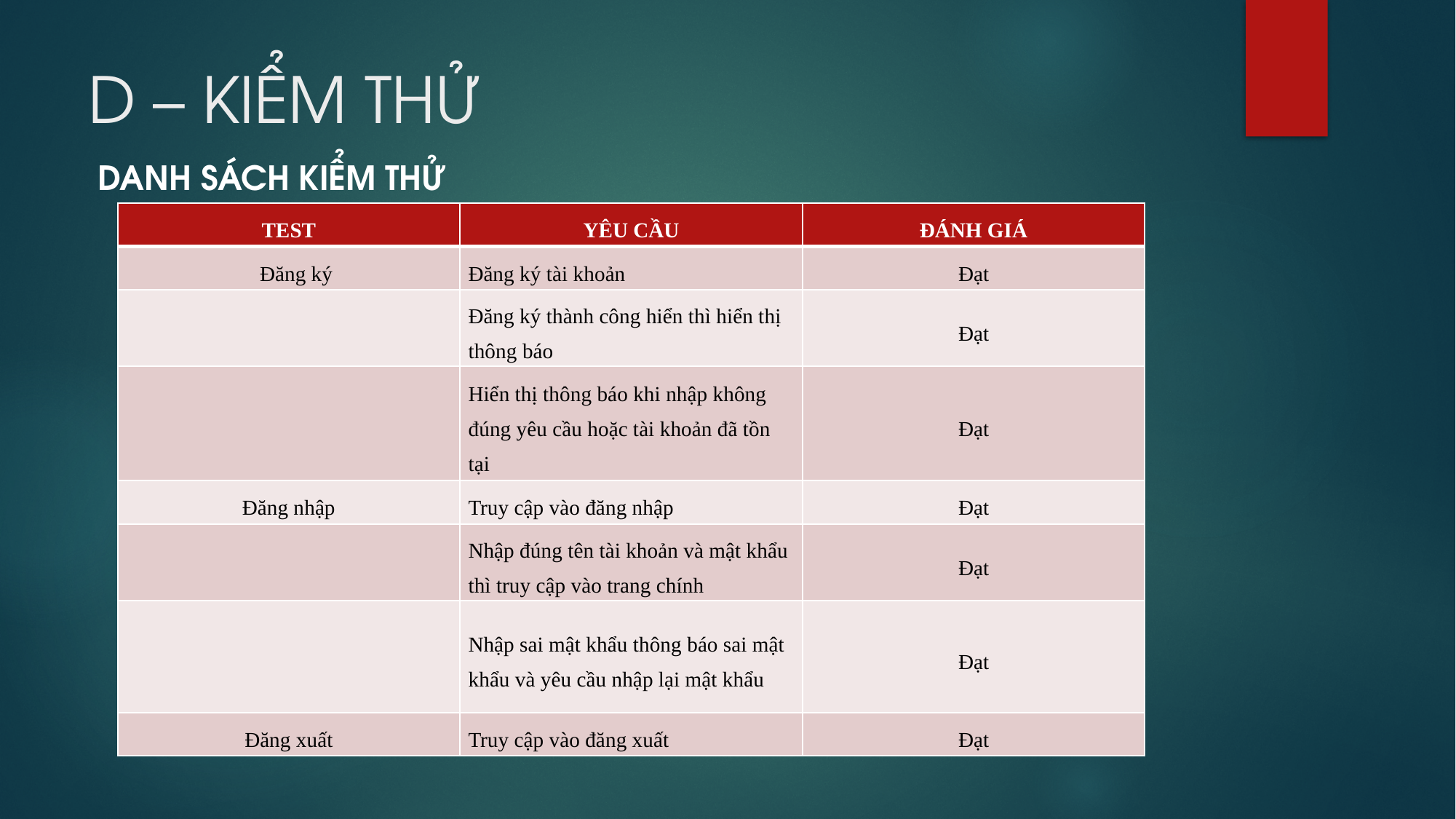

# D – KIỂM THỬ
DANH SÁCH KIỂM THỬ
| TEST | YÊU CẦU | ĐÁNH GIÁ |
| --- | --- | --- |
| Đăng ký | Đăng ký tài khoản | Đạt |
|  | Đăng ký thành công hiển thì hiển thị thông báo | Đạt |
|  | Hiển thị thông báo khi nhập không đúng yêu cầu hoặc tài khoản đã tồn tại | Đạt |
| Đăng nhập | Truy cập vào đăng nhập | Đạt |
|  | Nhập đúng tên tài khoản và mật khẩu thì truy cập vào trang chính | Đạt |
|  | Nhập sai mật khẩu thông báo sai mật khẩu và yêu cầu nhập lại mật khẩu | Đạt |
| Đăng xuất | Truy cập vào đăng xuất | Đạt |